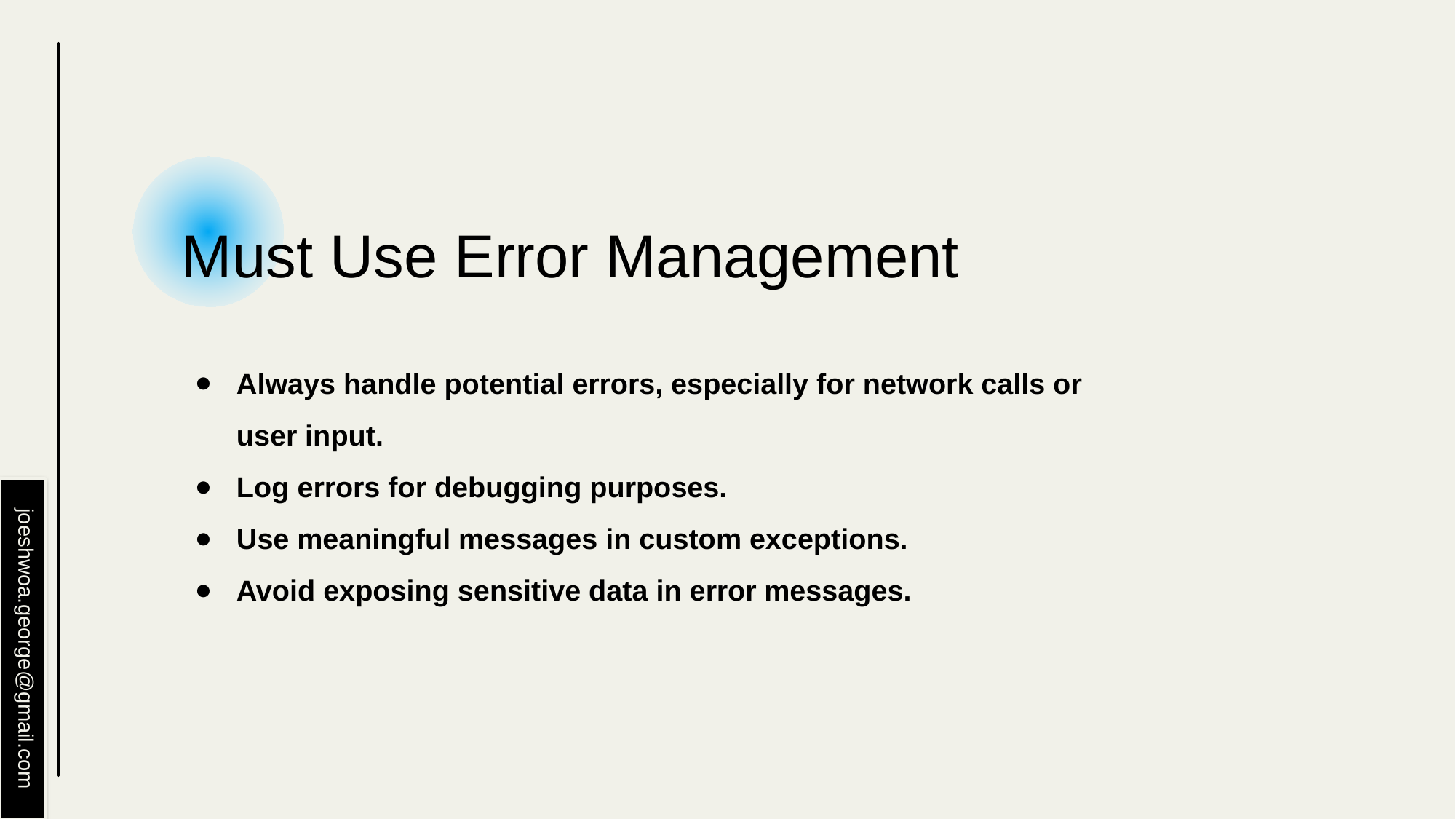

# Must Use Error Management
Always handle potential errors, especially for network calls or user input.
Log errors for debugging purposes.
Use meaningful messages in custom exceptions.
Avoid exposing sensitive data in error messages.
joeshwoa.george@gmail.com